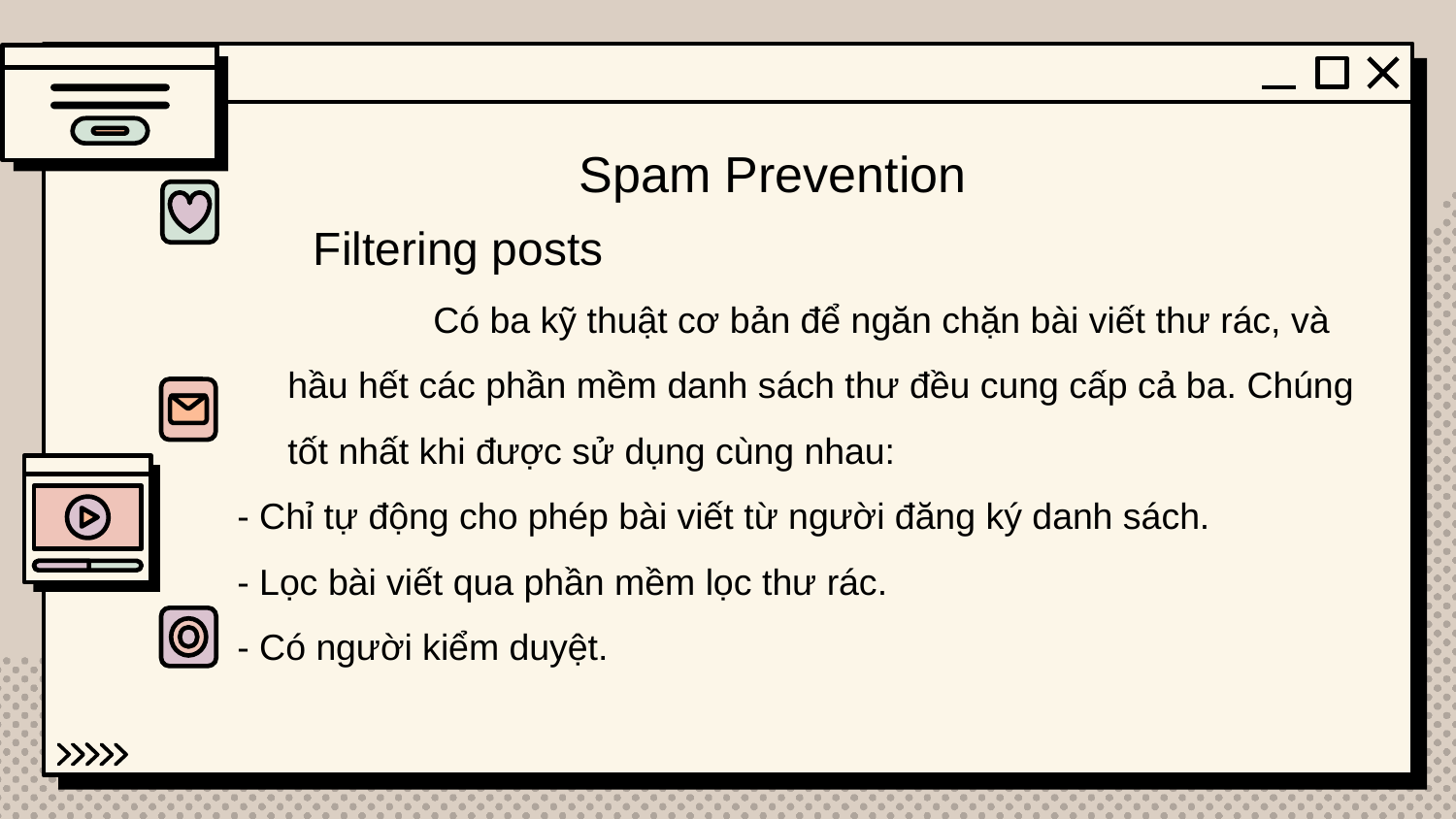

Spam Prevention
	  Filtering posts
		Có ba kỹ thuật cơ bản để ngăn chặn bài viết thư rác, và hầu hết các phần mềm danh sách thư đều cung cấp cả ba. Chúng tốt nhất khi được sử dụng cùng nhau:
- Chỉ tự động cho phép bài viết từ người đăng ký danh sách.
- Lọc bài viết qua phần mềm lọc thư rác.
- Có người kiểm duyệt.